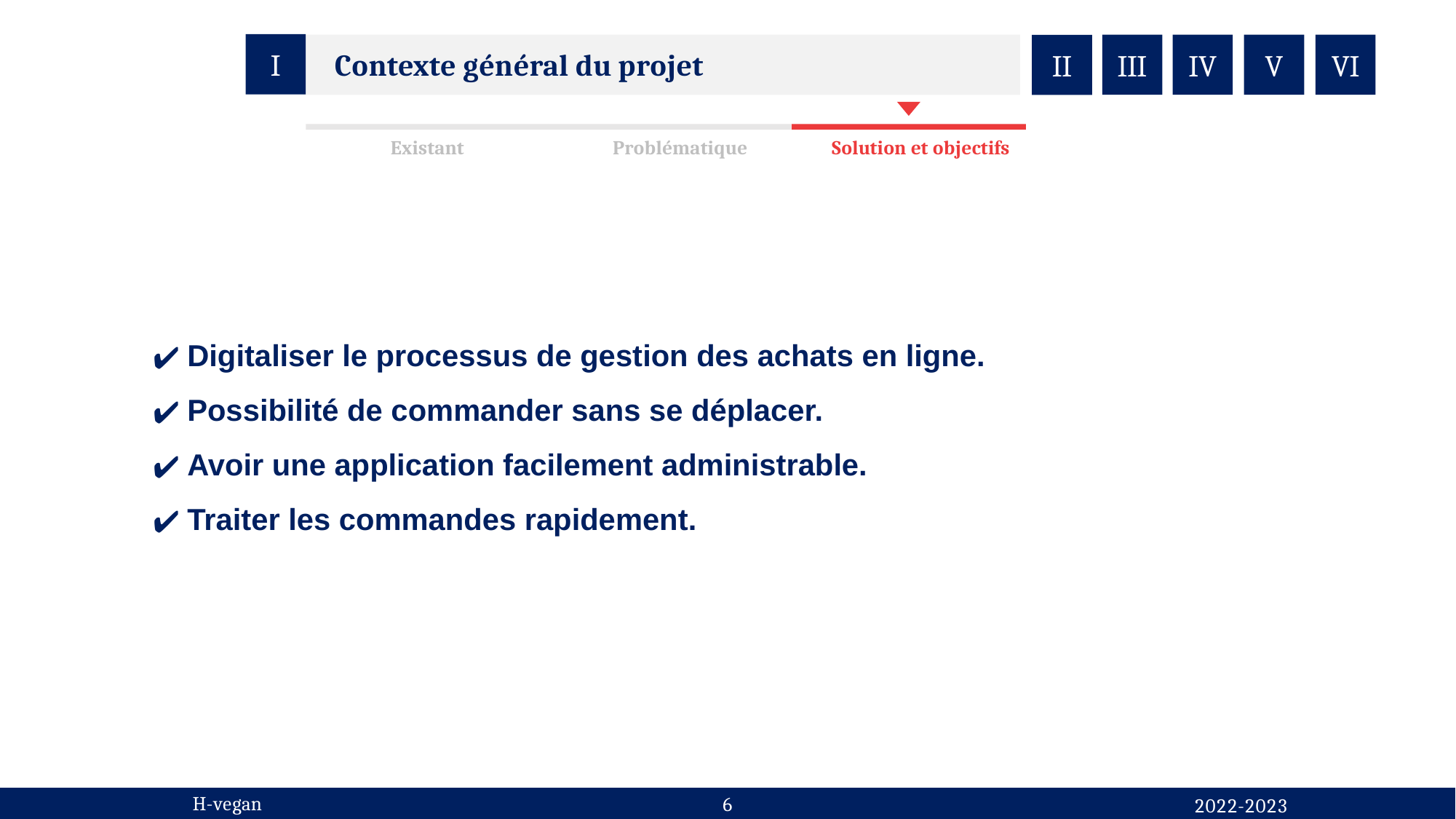

I

IV
V
VI
III
II
Contexte général du projet

Existant
Solution et objectifs
Problématique
Digitaliser le processus de gestion des achats en ligne.
Possibilité de commander sans se déplacer.
Avoir une application facilement administrable.
Traiter les commandes rapidement.

H-vegan

6
 2022-2023